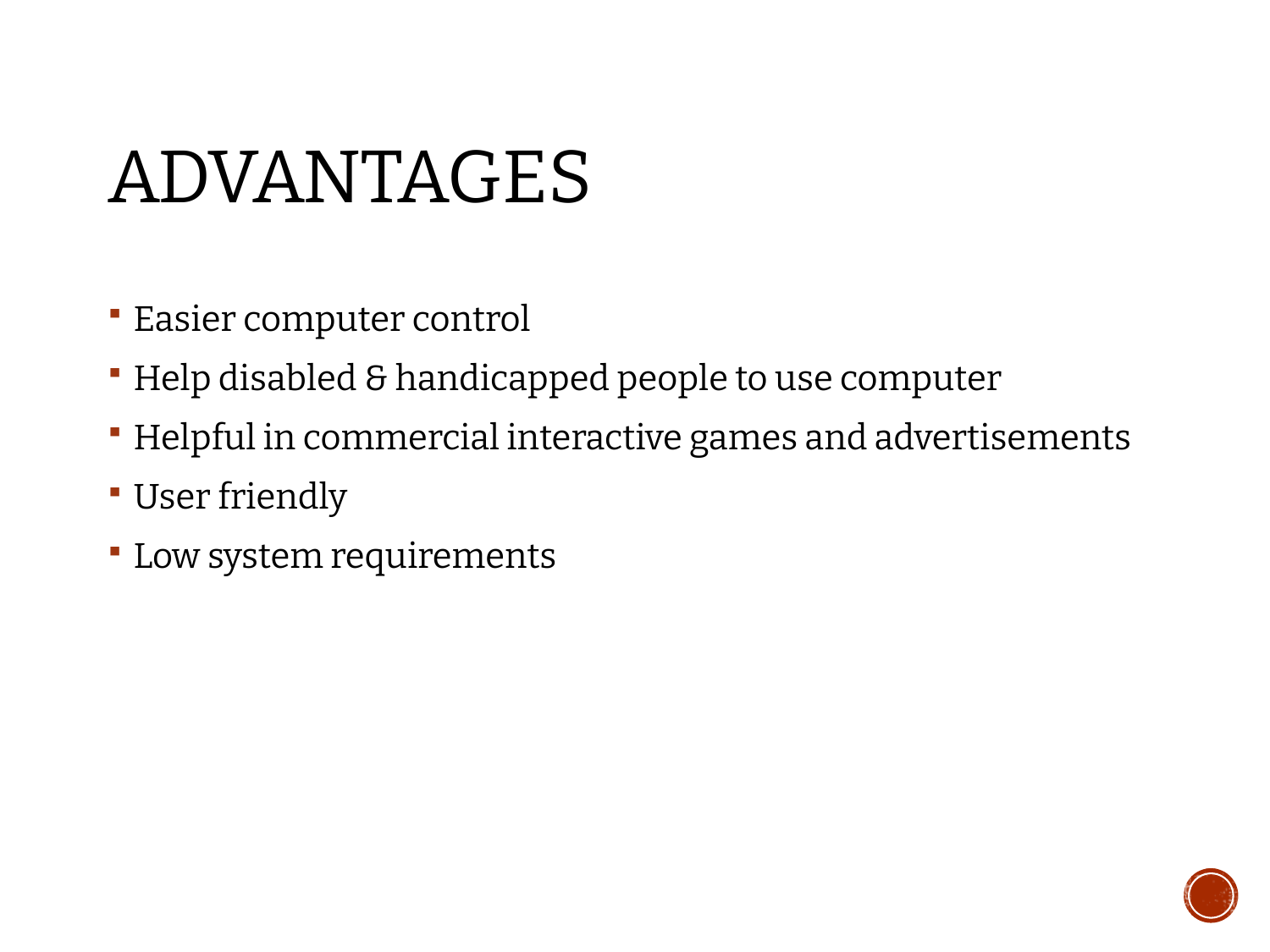

# ADVANTAGES
Easier computer control
Help disabled & handicapped people to use computer
Helpful in commercial interactive games and advertisements
User friendly
Low system requirements